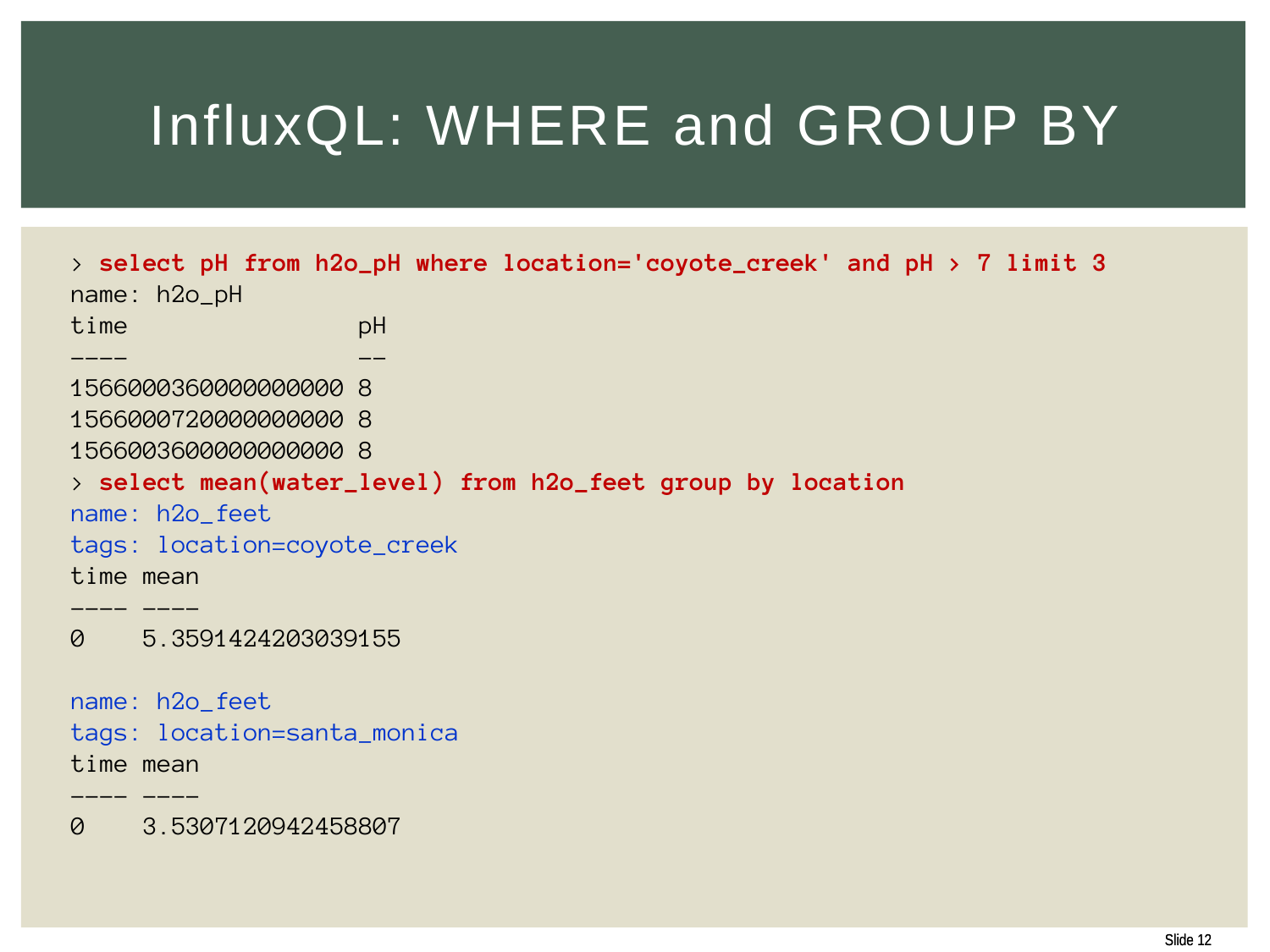

# InfluxQL: WHERE and GROUP BY
> select pH from h2o_pH where location='coyote_creek' and pH > 7 limit 3
name: h2o_pH
time                pH
----                --
1566000360000000000 8
1566000720000000000 8
1566003600000000000 8
> select mean(water_level) from h2o_feet group by location
name: h2o_feet
tags: location=coyote_creek
time mean
---- ----
0    5.3591424203039155

name: h2o_feet
tags: location=santa_monica
time mean
---- ----
0    3.5307120942458807